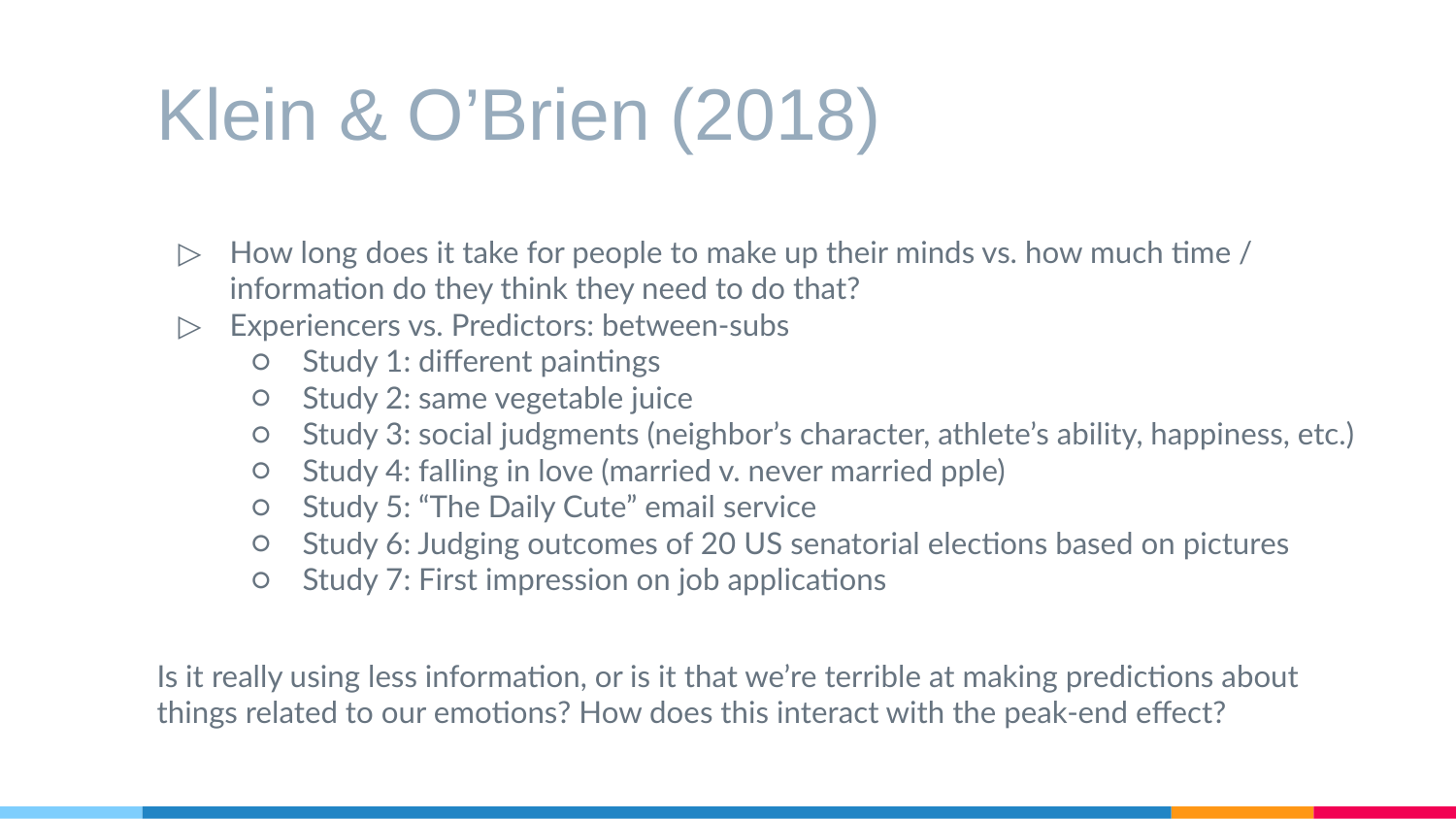

# Klein & O’Brien (2018)
How long does it take for people to make up their minds vs. how much time / information do they think they need to do that?
Experiencers vs. Predictors: between-subs
Study 1: different paintings
Study 2: same vegetable juice
Study 3: social judgments (neighbor’s character, athlete’s ability, happiness, etc.)
Study 4: falling in love (married v. never married pple)
Study 5: “The Daily Cute” email service
Study 6: Judging outcomes of 20 US senatorial elections based on pictures
Study 7: First impression on job applications

Is it really using less information, or is it that we’re terrible at making predictions about things related to our emotions? How does this interact with the peak-end effect?